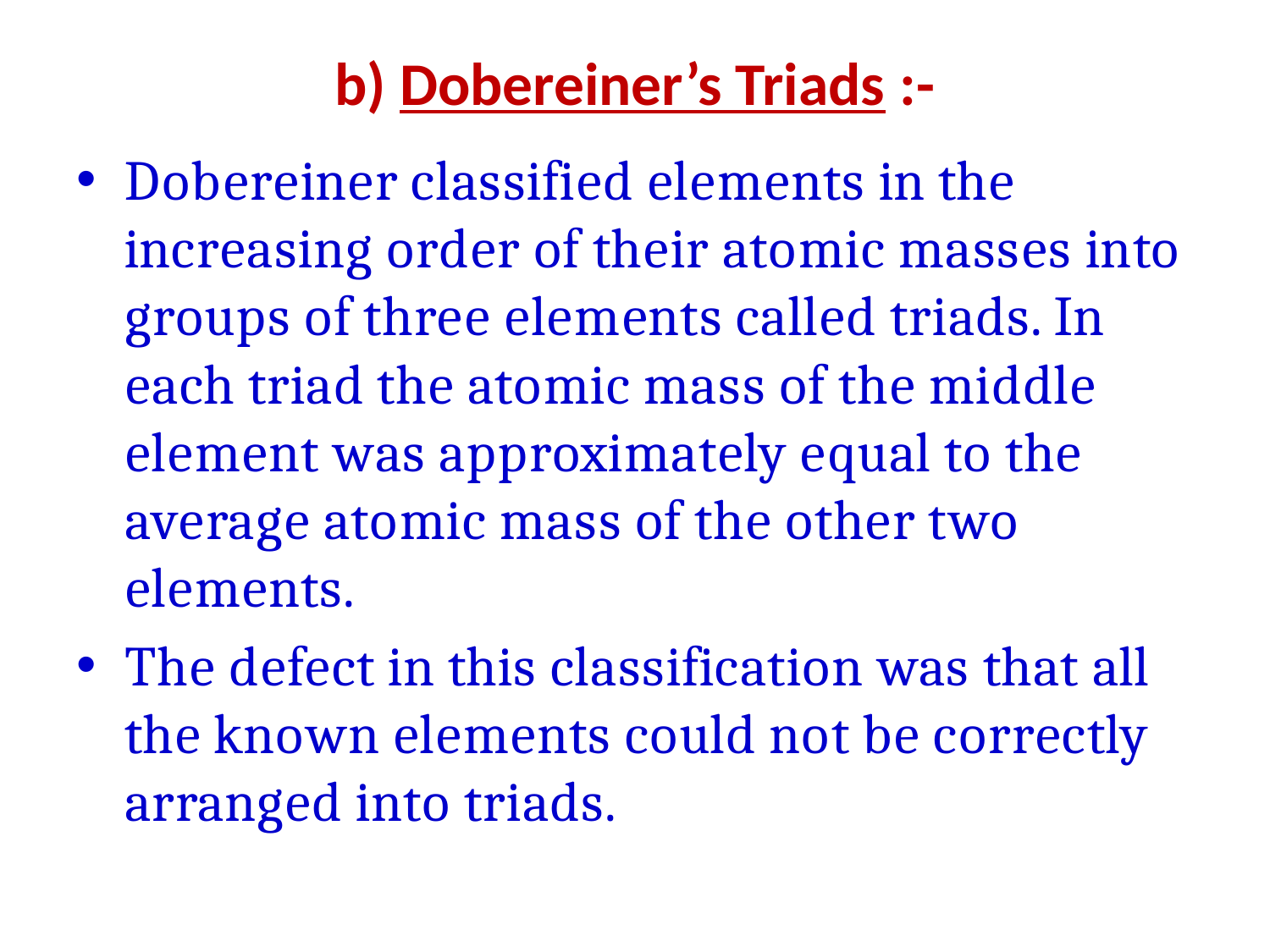

# b) Dobereiner’s Triads :-
Dobereiner classified elements in the increasing order of their atomic masses into groups of three elements called triads. In each triad the atomic mass of the middle element was approximately equal to the average atomic mass of the other two elements.
The defect in this classification was that all the known elements could not be correctly arranged into triads.